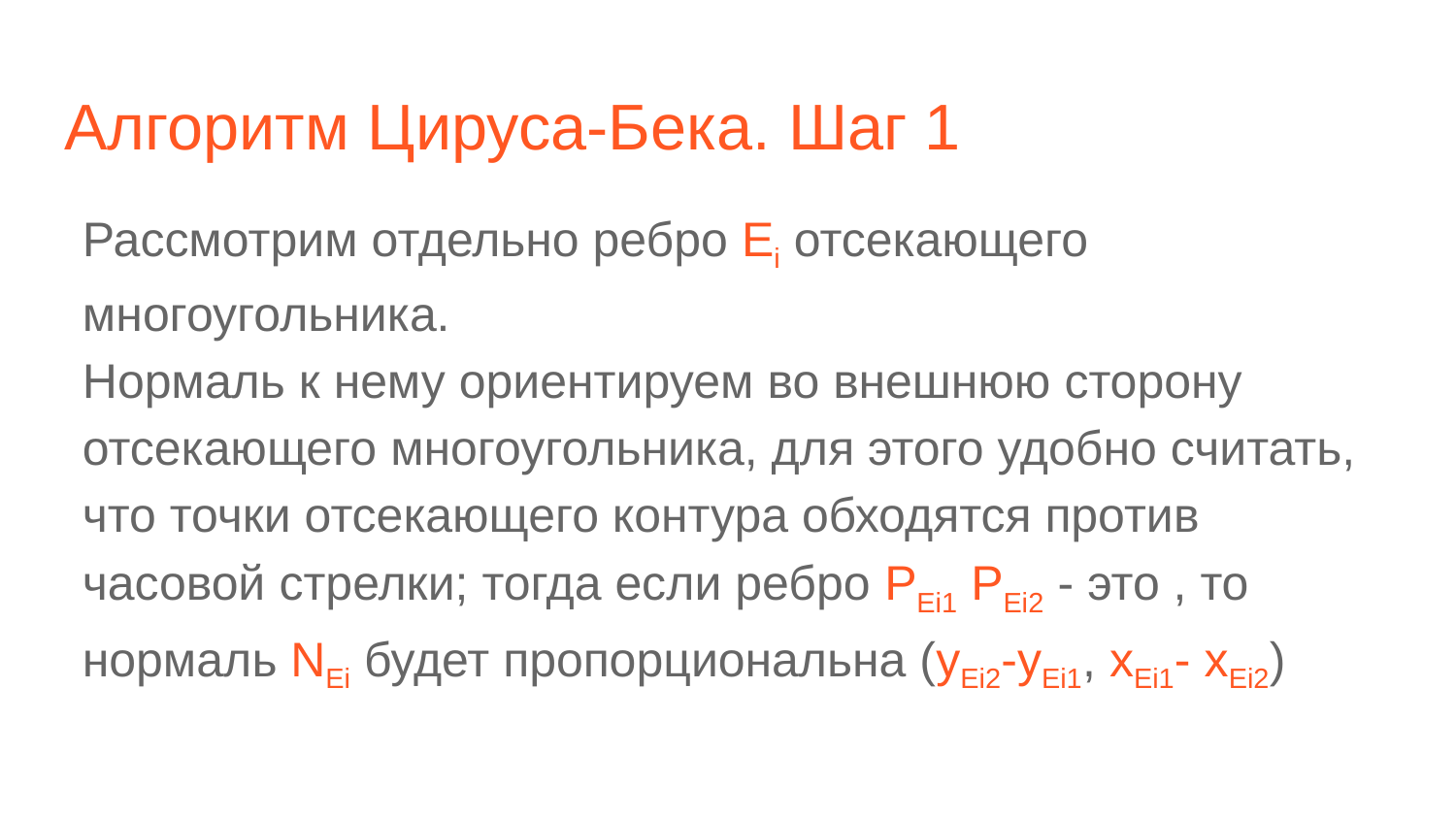

# Алгоритм Цируса-Бека. Шаг 1
Рассмотрим отдельно ребро Ei отсекающего многоугольника.
Нормаль к нему ориентируем во внешнюю сторону отсекающего многоугольника, для этого удобно считать, что точки отсекающего контура обходятся против часовой стрелки; тогда если ребро PEi1 PEi2 - это , то нормаль NEi будет пропорциональна (yEi2-yEi1, xEi1- xEi2)